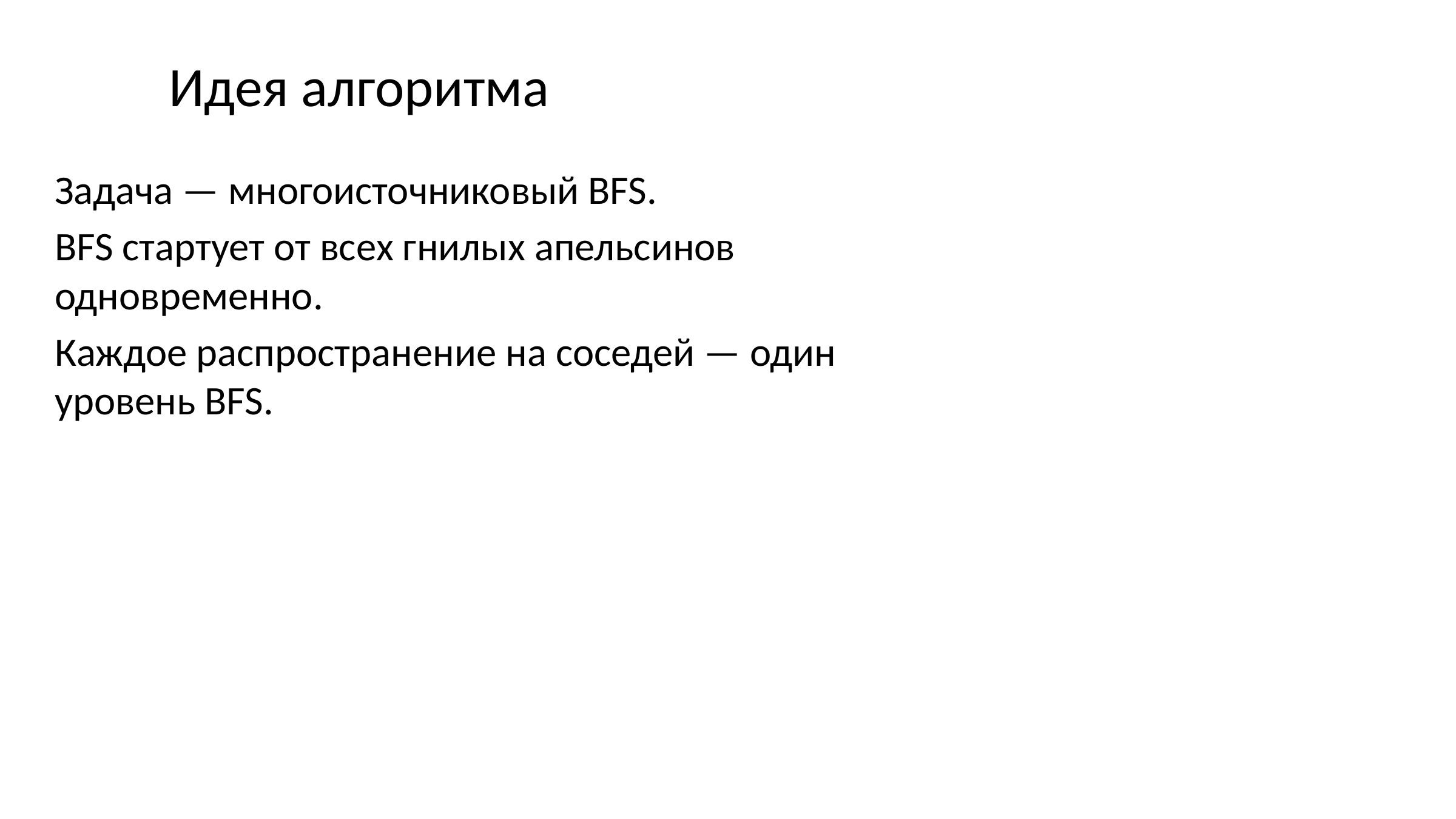

# Идея алгоритма
Задача — многоисточниковый BFS.
BFS стартует от всех гнилых апельсинов одновременно.
Каждое распространение на соседей — один уровень BFS.